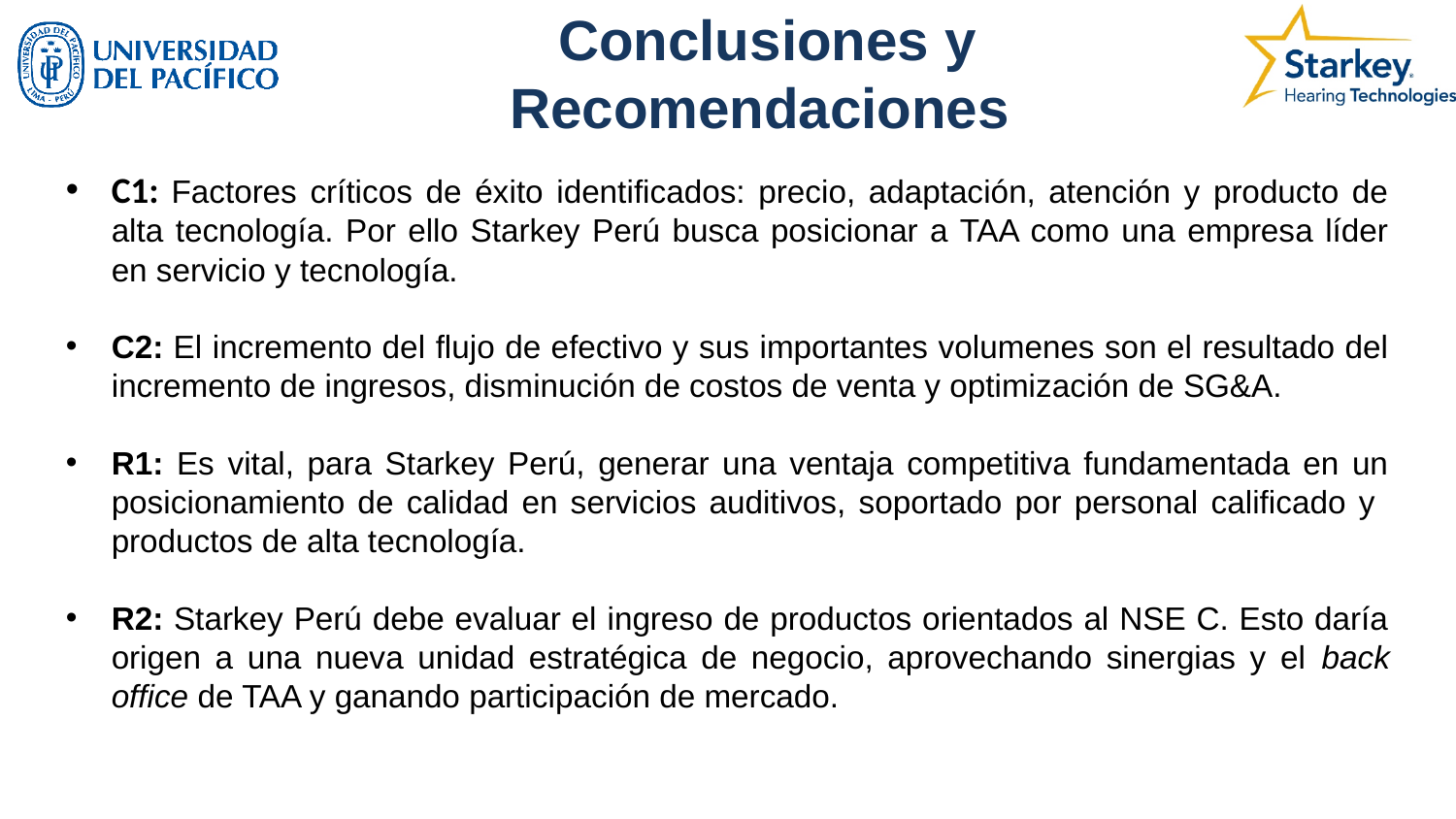

# Conclusiones y Recomendaciones
C1: Factores críticos de éxito identificados: precio, adaptación, atención y producto de alta tecnología. Por ello Starkey Perú busca posicionar a TAA como una empresa líder en servicio y tecnología.

C2: El incremento del flujo de efectivo y sus importantes volumenes son el resultado del incremento de ingresos, disminución de costos de venta y optimización de SG&A.

R1: Es vital, para Starkey Perú, generar una ventaja competitiva fundamentada en un posicionamiento de calidad en servicios auditivos, soportado por personal calificado y  productos de alta tecnología.

R2: Starkey Perú debe evaluar el ingreso de productos orientados al NSE C. Esto daría origen a una nueva unidad estratégica de negocio, aprovechando sinergias y el back office de TAA y ganando participación de mercado.